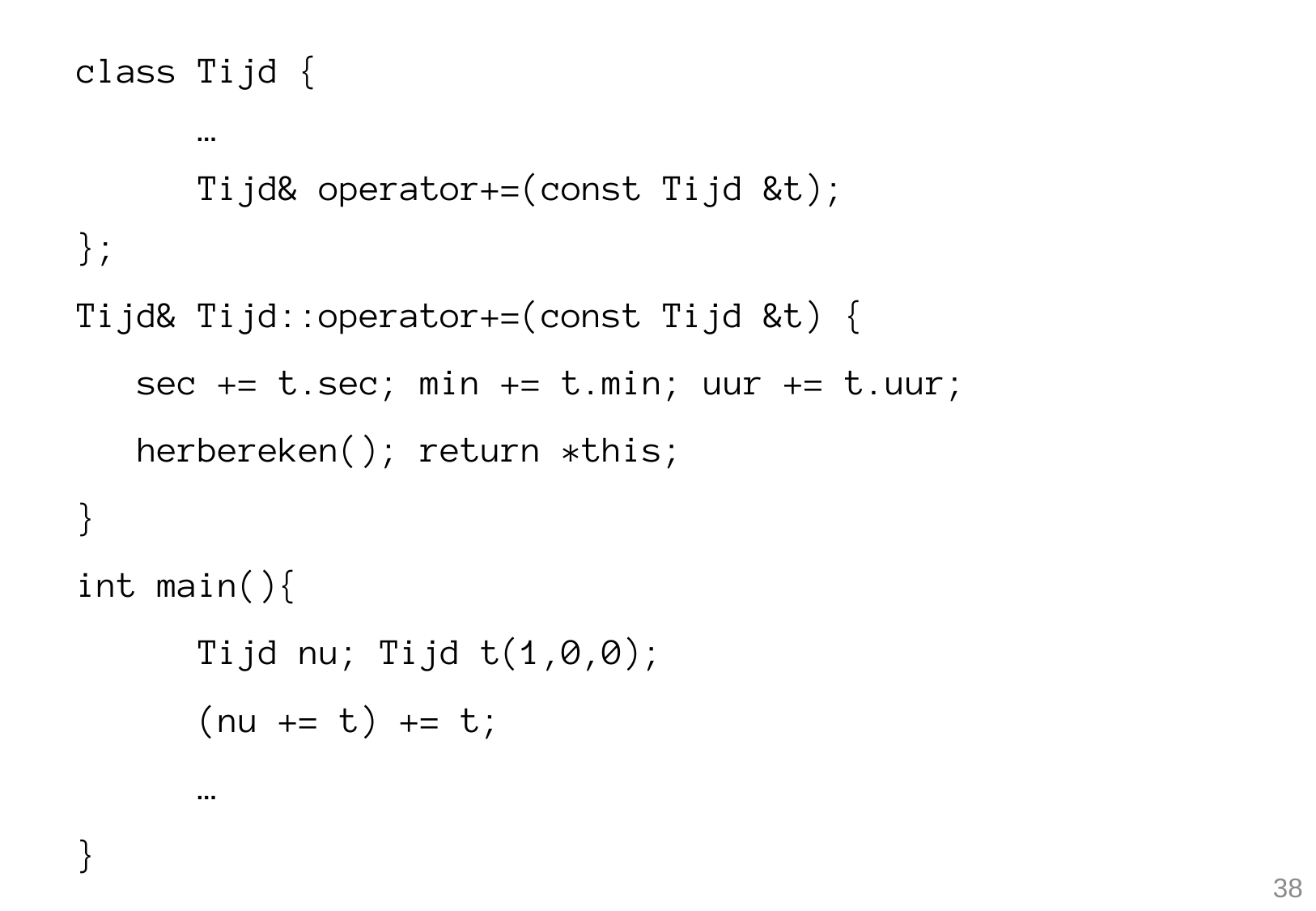

class Tijd {
      …
      Tijd& operator+=(const Tijd &t);
};
Tijd& Tijd::operator+=(const Tijd &t) {
   sec += t.sec; min += t.min; uur += t.uur;
   herbereken(); return *this;
}
int main(){
      Tijd nu; Tijd t(1,0,0);
      (nu += t) += t;
      …
}
38